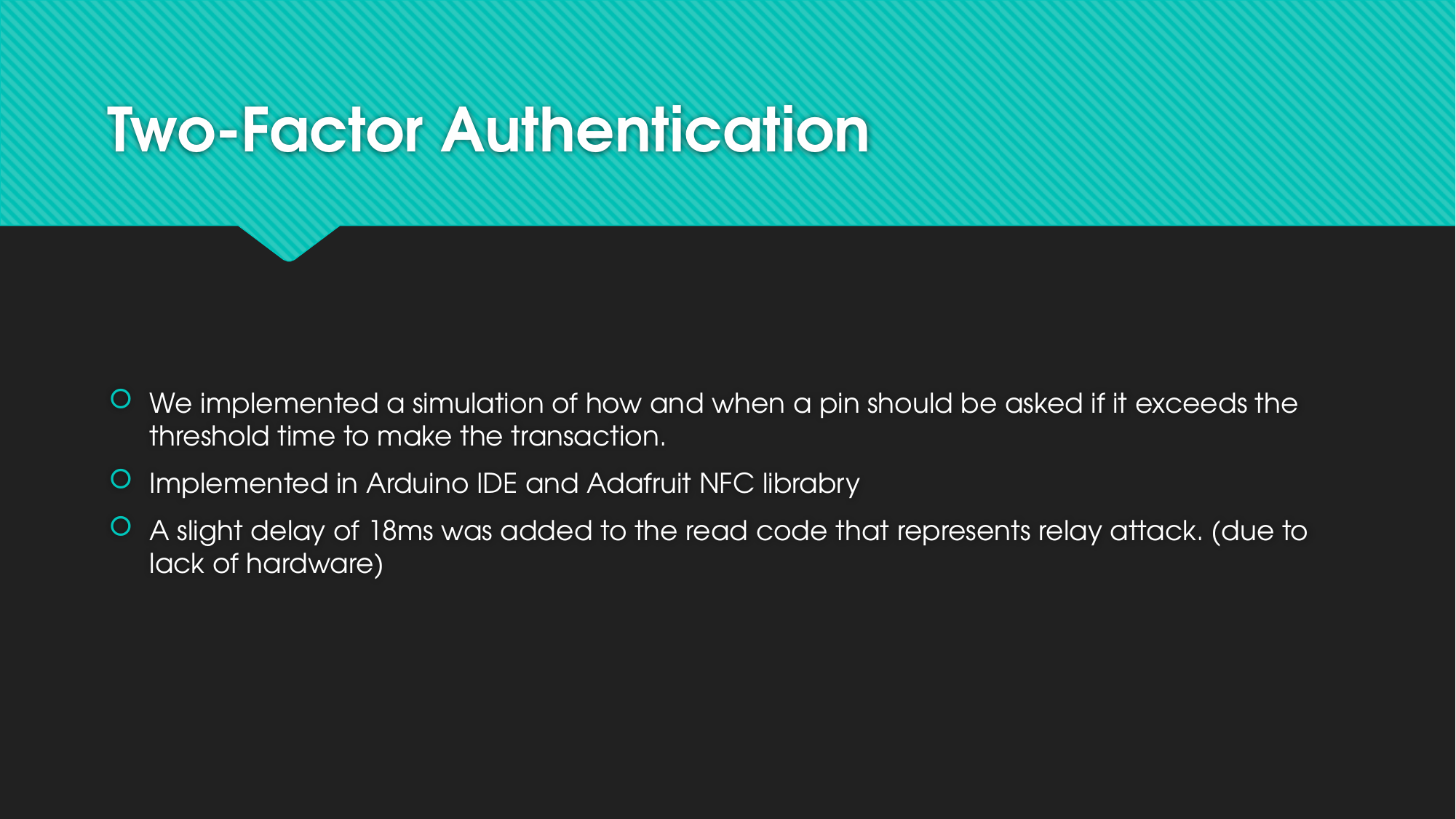

# Two-Factor Authentication
We implemented a simulation of how and when a pin should be asked if it exceeds the threshold time to make the transaction.
Implemented in Arduino IDE and Adafruit NFC librabry
A slight delay of 18ms was added to the read code that represents relay attack. (due to lack of hardware)